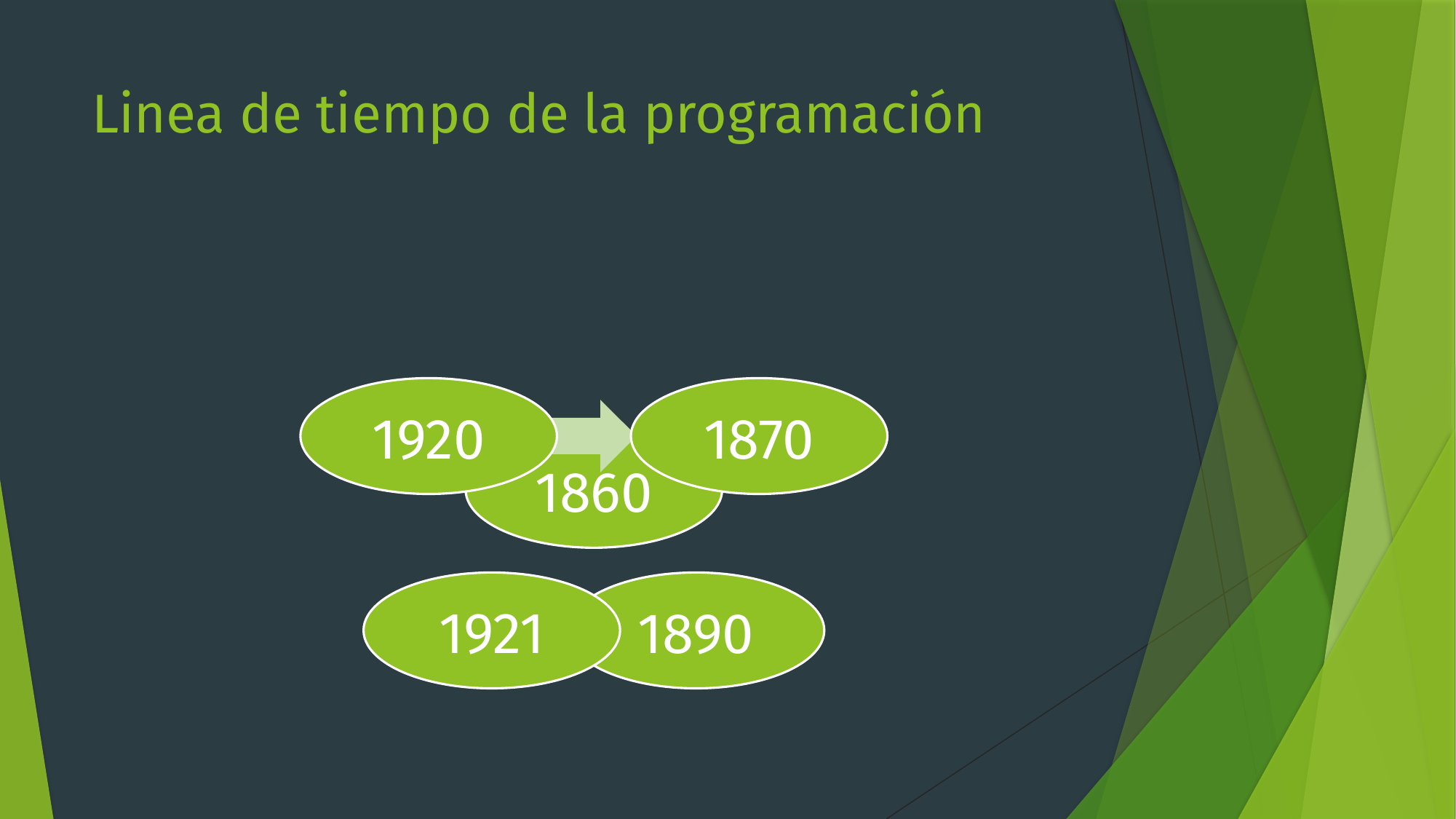

# Linea de tiempo de la programación
1860
1870
1890
1921
1920